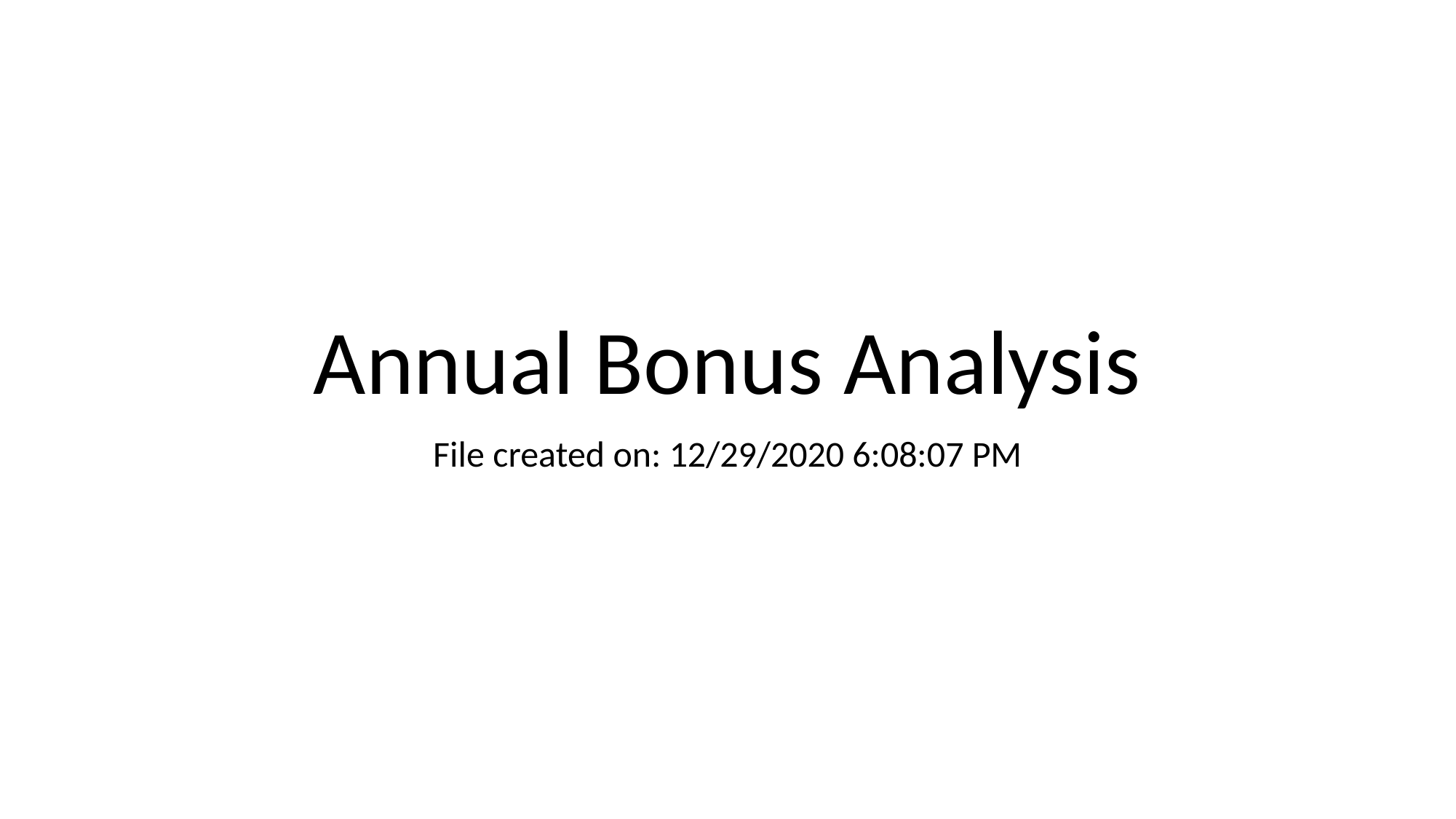

# Annual Bonus Analysis
File created on: 12/29/2020 6:08:07 PM